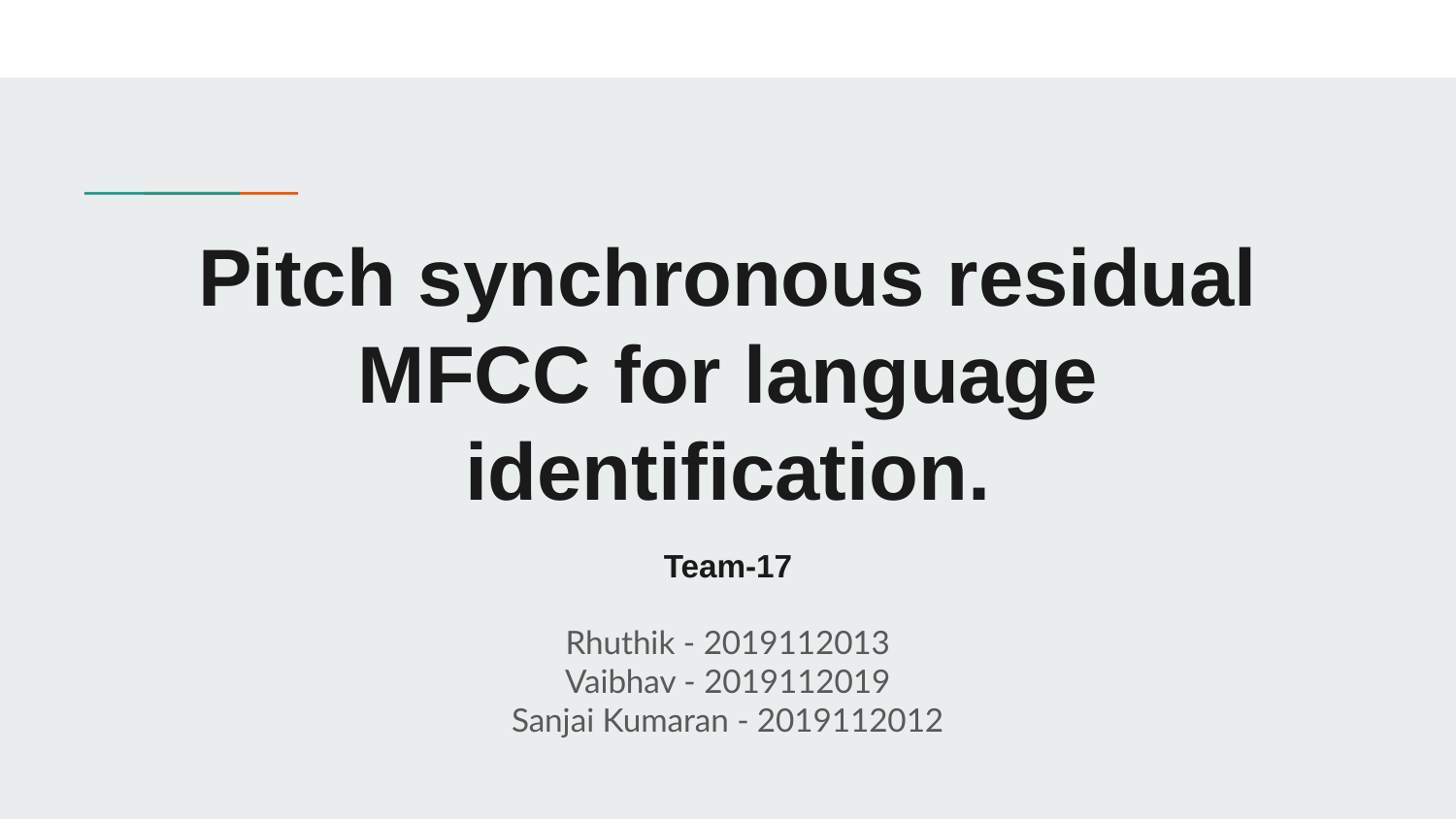

# Pitch synchronous residual MFCC for language identification.
Team-17

Rhuthik - 2019112013
Vaibhav - 2019112019
Sanjai Kumaran - 2019112012